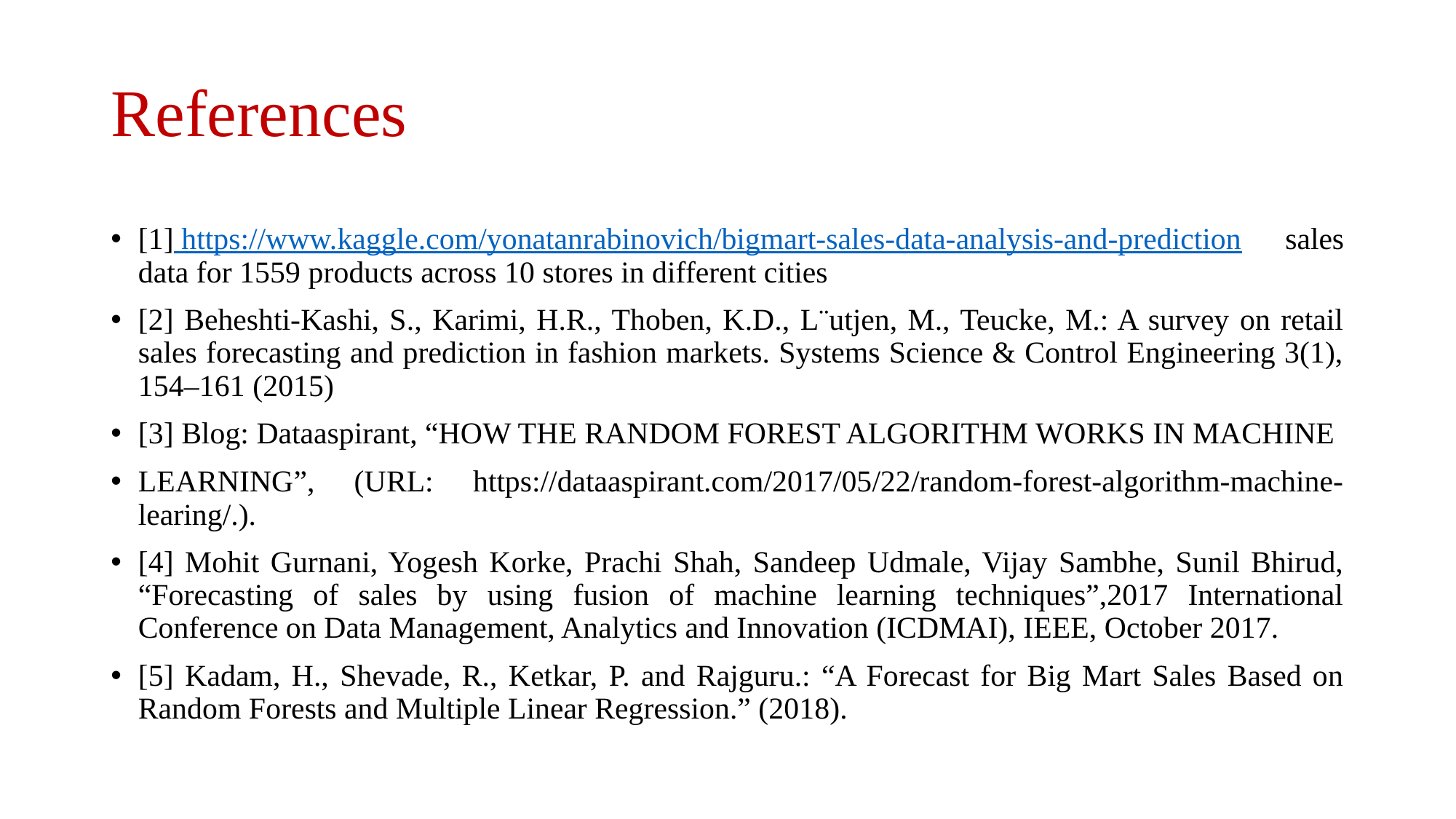

# References
[1] https://www.kaggle.com/yonatanrabinovich/bigmart-sales-data-analysis-and-prediction sales data for 1559 products across 10 stores in different cities
[2] Beheshti-Kashi, S., Karimi, H.R., Thoben, K.D., L¨utjen, M., Teucke, M.: A survey on retail sales forecasting and prediction in fashion markets. Systems Science & Control Engineering 3(1), 154–161 (2015)
[3] Blog: Dataaspirant, “HOW THE RANDOM FOREST ALGORITHM WORKS IN MACHINE
LEARNING”, (URL: https://dataaspirant.com/2017/05/22/random-forest-algorithm-machine-learing/.).
[4] Mohit Gurnani, Yogesh Korke, Prachi Shah, Sandeep Udmale, Vijay Sambhe, Sunil Bhirud, “Forecasting of sales by using fusion of machine learning techniques”,2017 International Conference on Data Management, Analytics and Innovation (ICDMAI), IEEE, October 2017.
[5] Kadam, H., Shevade, R., Ketkar, P. and Rajguru.: “A Forecast for Big Mart Sales Based on Random Forests and Multiple Linear Regression.” (2018).